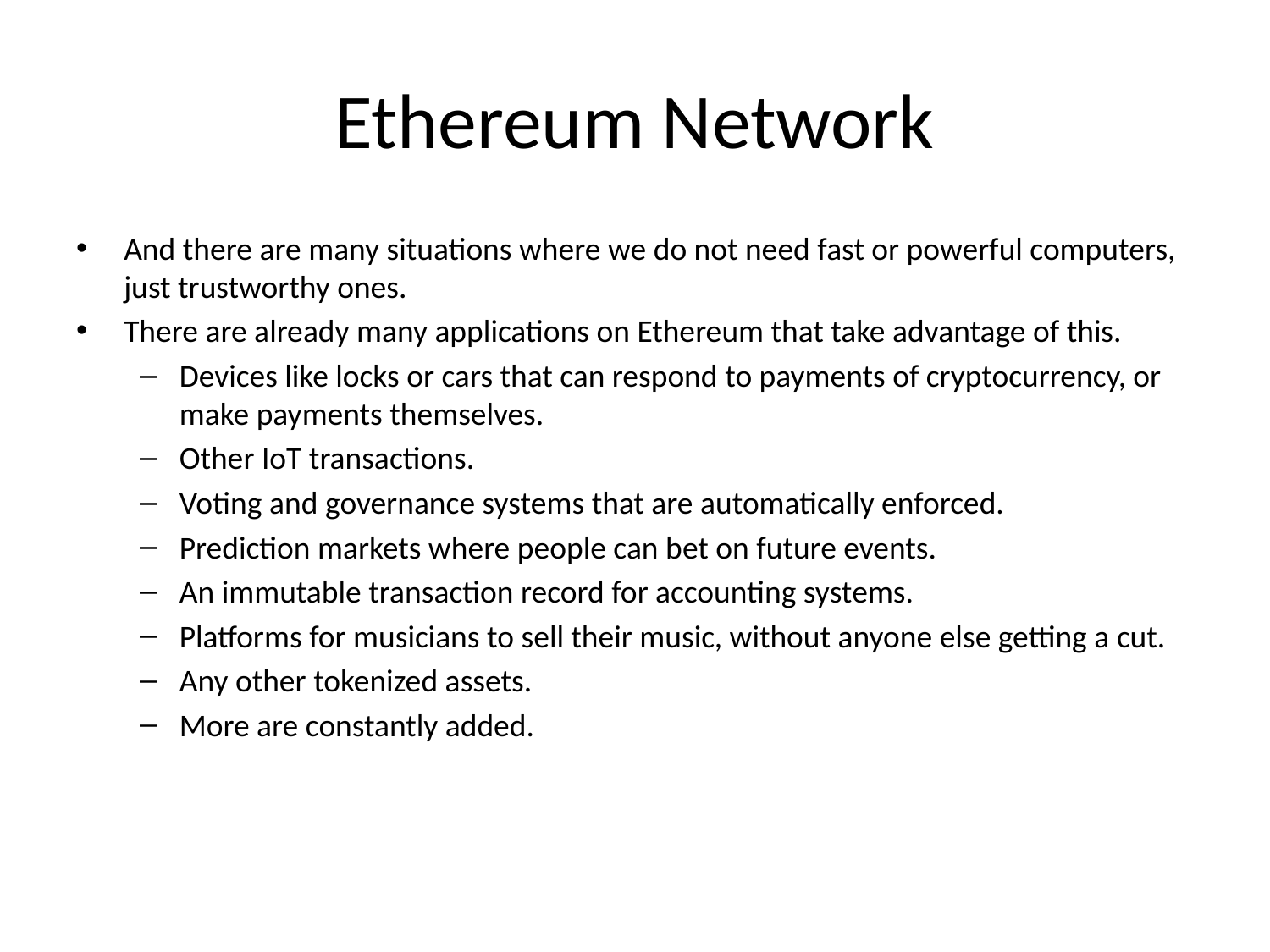

# Ethereum Network
And there are many situations where we do not need fast or powerful computers, just trustworthy ones.
There are already many applications on Ethereum that take advantage of this.
Devices like locks or cars that can respond to payments of cryptocurrency, or make payments themselves.
Other IoT transactions.
Voting and governance systems that are automatically enforced.
Prediction markets where people can bet on future events.
An immutable transaction record for accounting systems.
Platforms for musicians to sell their music, without anyone else getting a cut.
Any other tokenized assets.
More are constantly added.